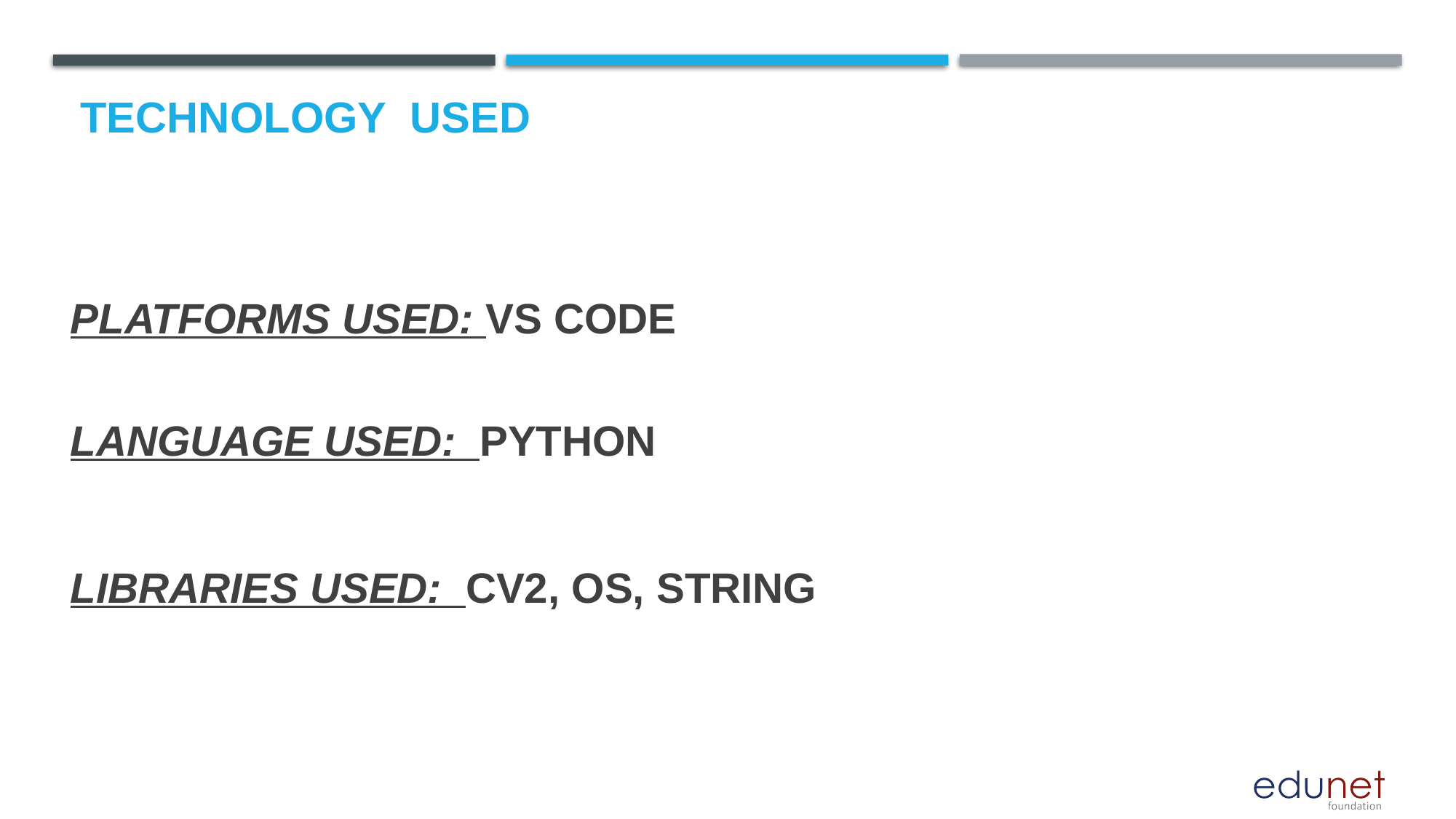

# Technology  used

PLATFORMS USED: VS CODE

LANGUAGE USED:  PYTHON

LIBRARIES USED:  CV2, OS, STRING